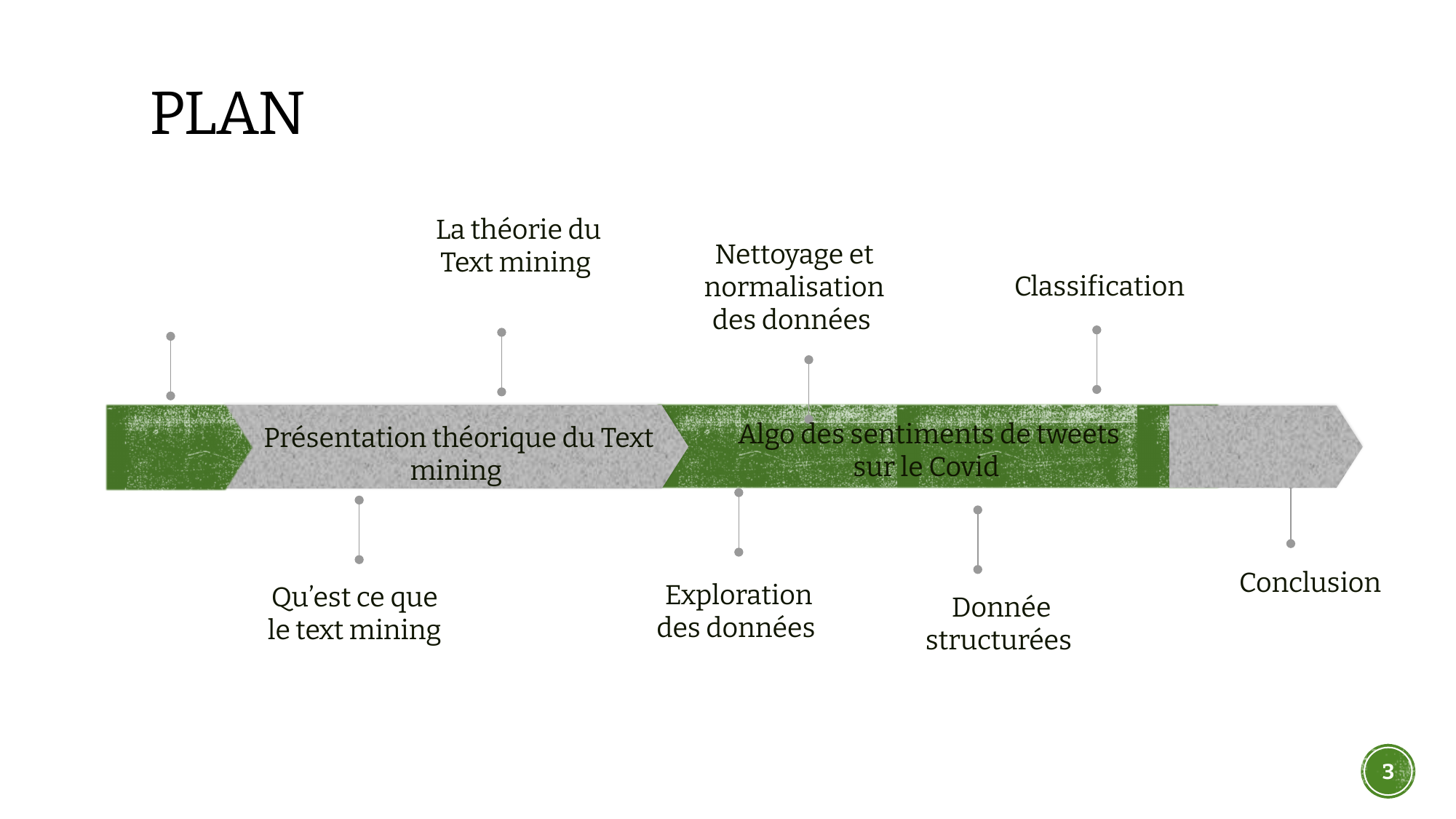

# plan
La théorie du Text mining
Nettoyage et normalisation des données
Classification

Algo des sentiments de tweets sur le Covid
Présentation théorique du Text mining
Conclusion
Exploration des données
Qu’est ce que le text mining
Donnée structurées
3